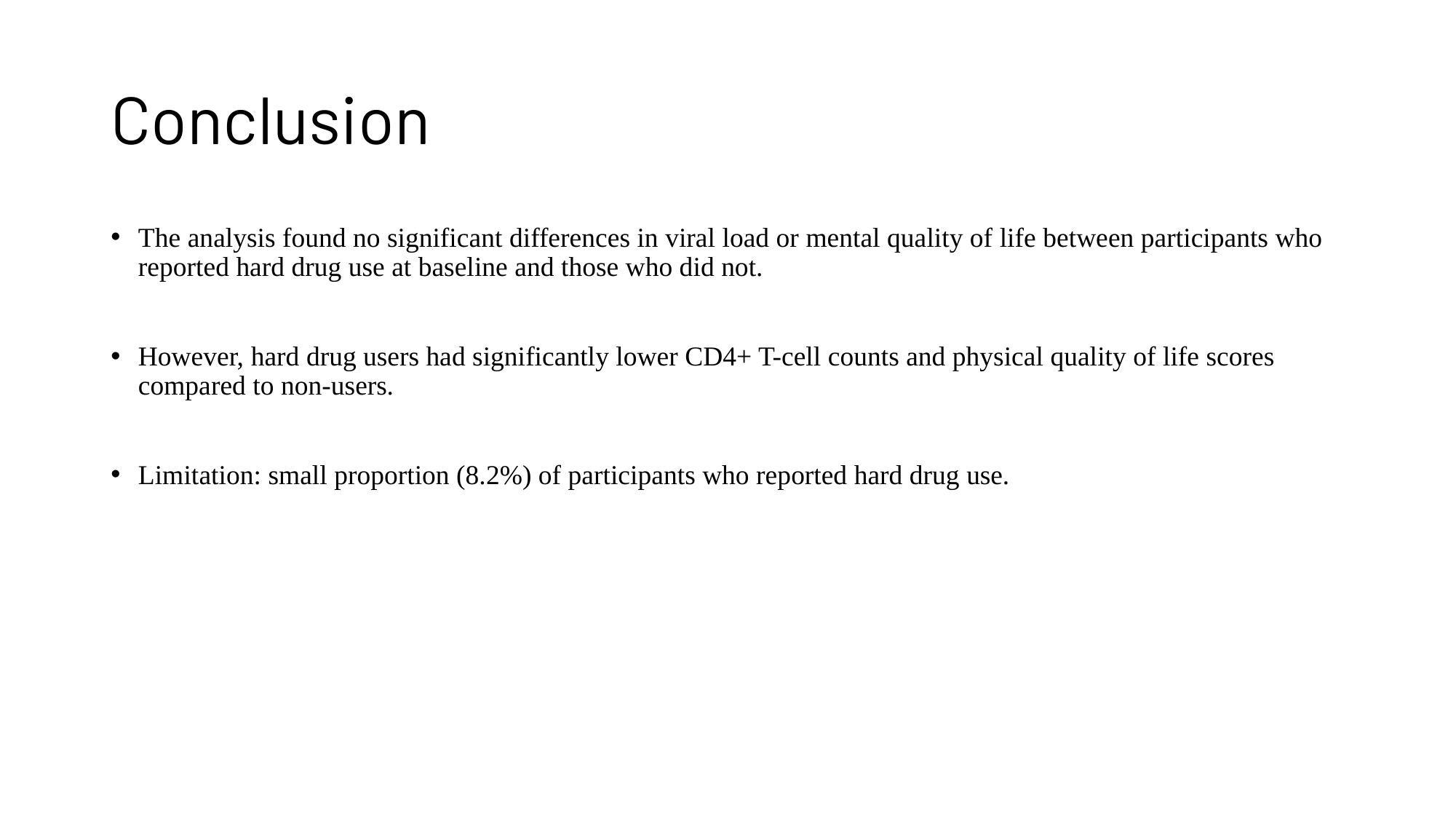

# Conclusion
The analysis found no significant differences in viral load or mental quality of life between participants who reported hard drug use at baseline and those who did not.

However, hard drug users had significantly lower CD4+ T-cell counts and physical quality of life scores compared to non-users.

Limitation: small proportion (8.2%) of participants who reported hard drug use.